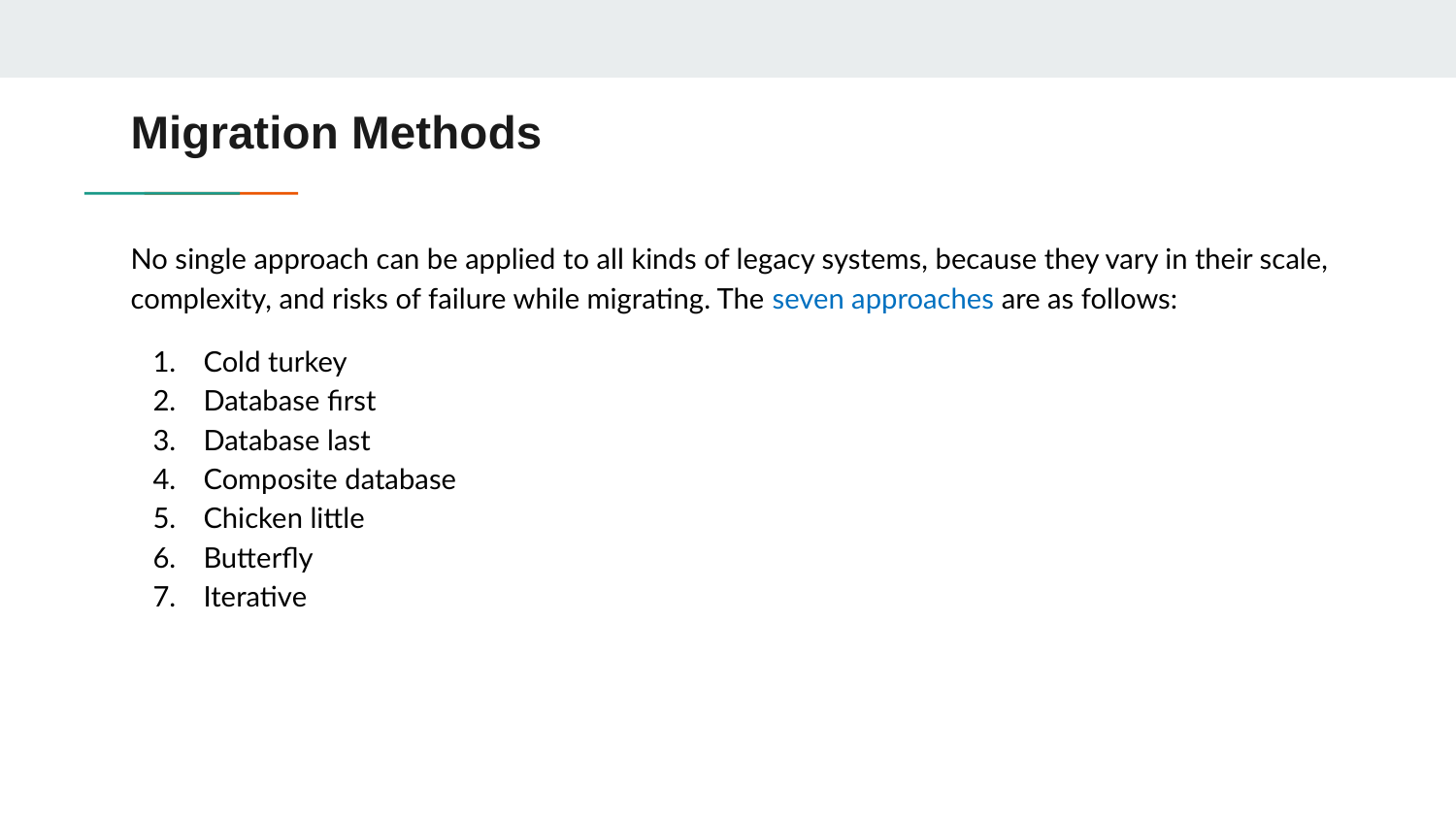

# Migration Methods
No single approach can be applied to all kinds of legacy systems, because they vary in their scale, complexity, and risks of failure while migrating. The seven approaches are as follows:
Cold turkey
Database first
Database last
Composite database
Chicken little
Butterfly
Iterative